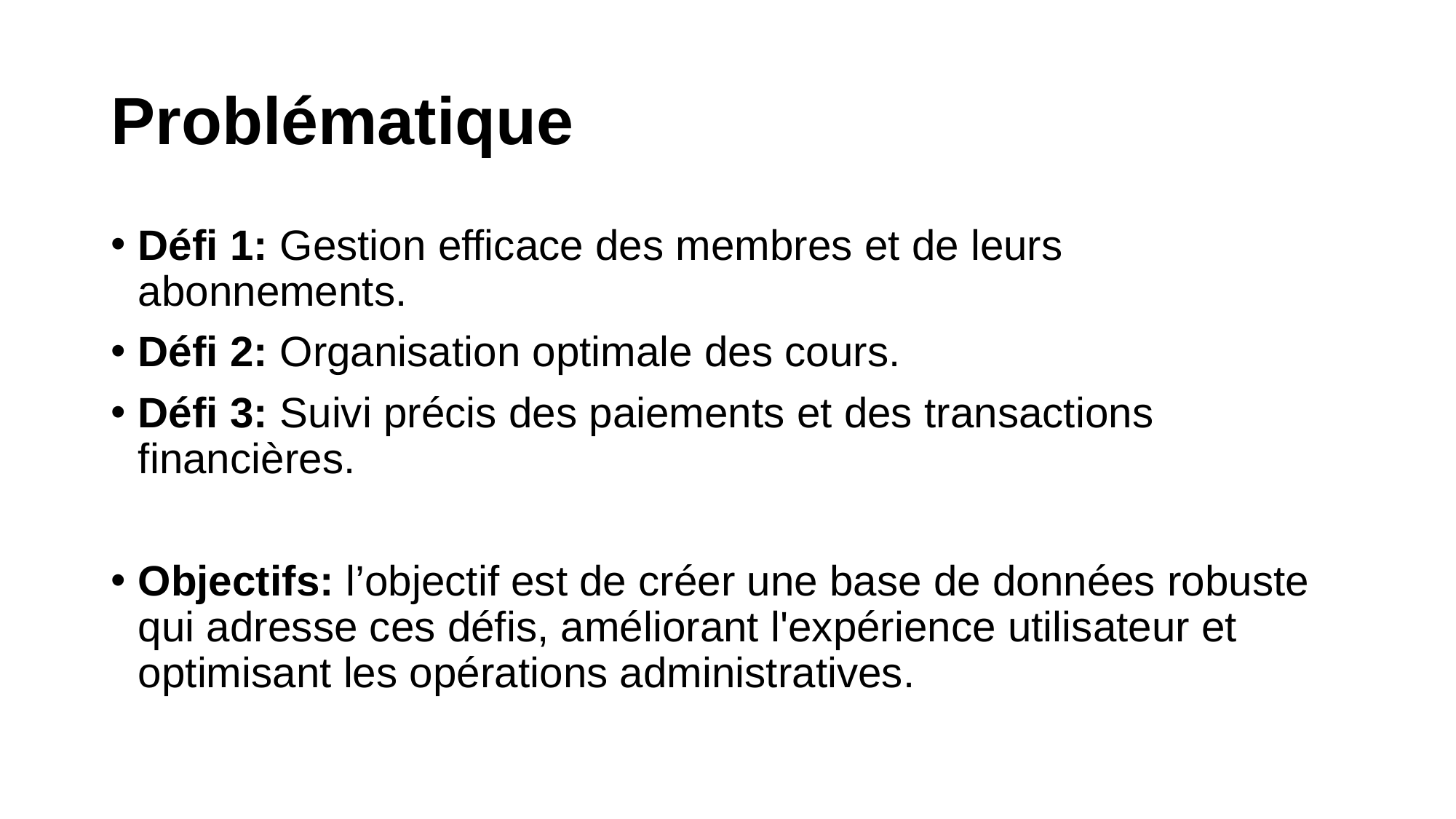

# Problématique
Défi 1: Gestion efficace des membres et de leurs abonnements.
Défi 2: Organisation optimale des cours.
Défi 3: Suivi précis des paiements et des transactions financières.

Objectifs: l’objectif est de créer une base de données robuste qui adresse ces défis, améliorant l'expérience utilisateur et optimisant les opérations administratives.